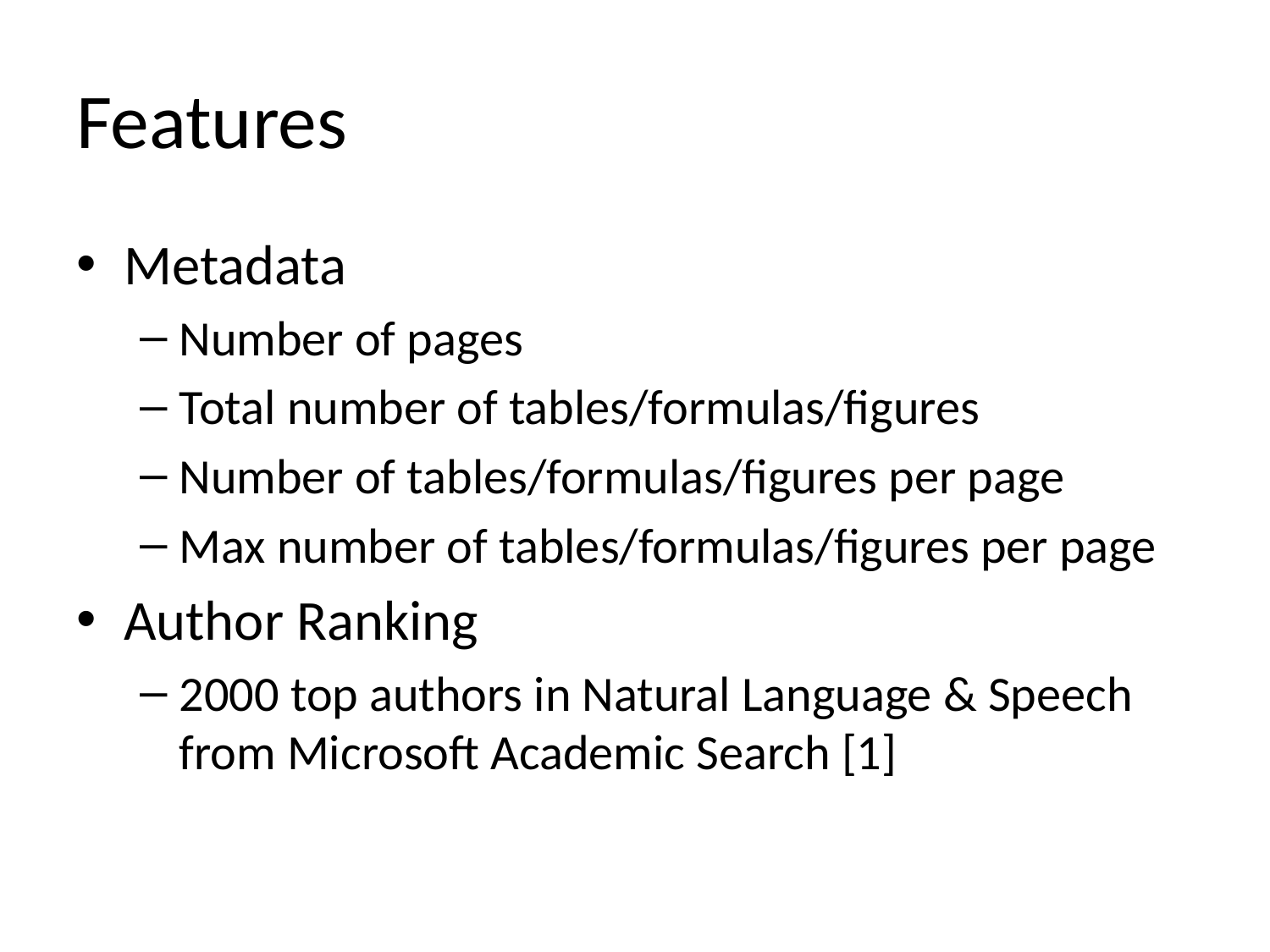

# Features
Metadata
Number of pages
Total number of tables/formulas/figures
Number of tables/formulas/figures per page
Max number of tables/formulas/figures per page
Author Ranking
2000 top authors in Natural Language & Speech from Microsoft Academic Search [1]